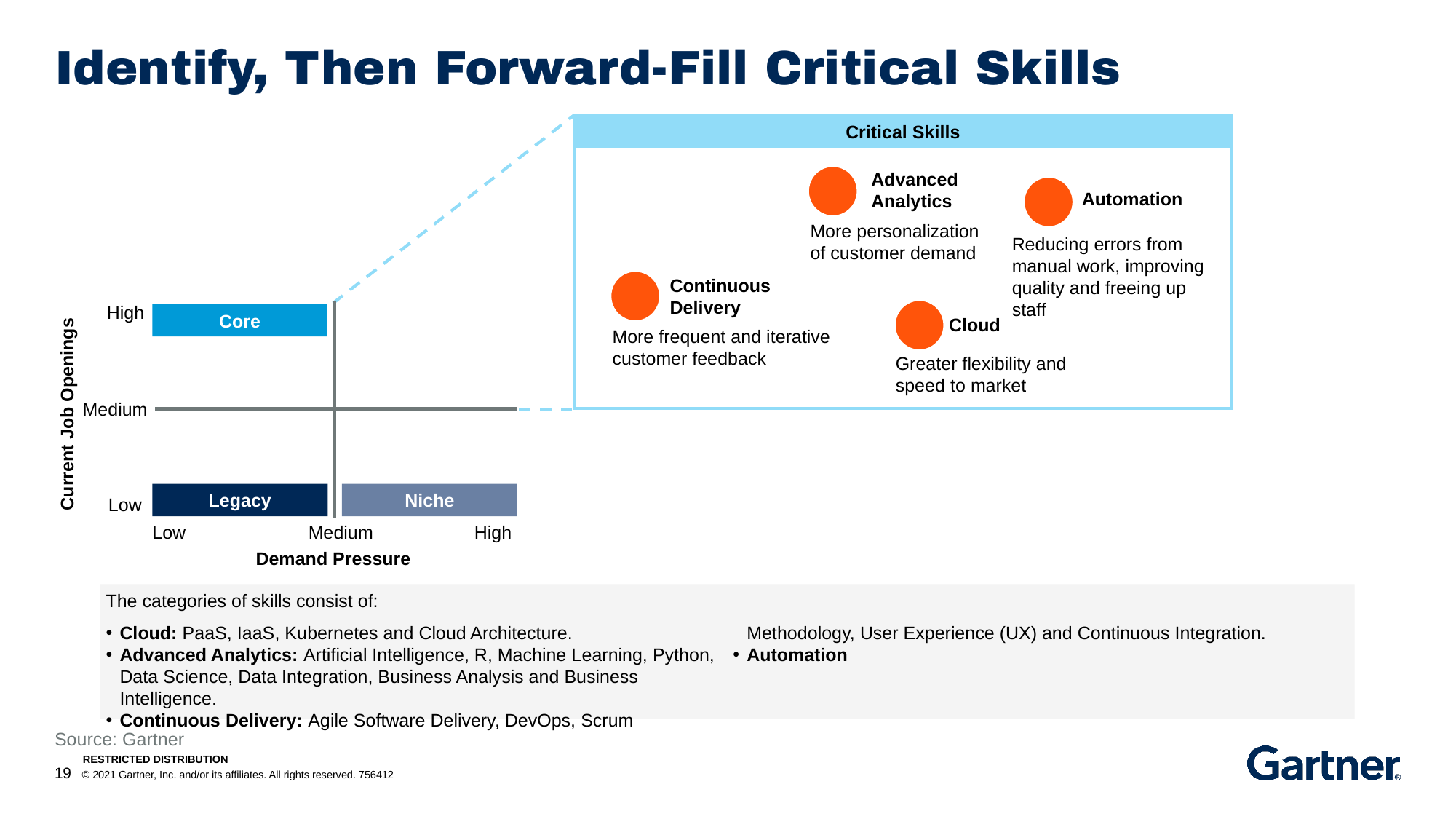

# Identify, Then Forward-Fill Critical Skills

Critical Skills

Advanced Analytics

Automation
More personalization of customer demand
Reducing errors from manual work, improving quality and freeing up staff

Continuous
Delivery

Cloud
More frequent and iterative customer feedback
Greater flexibility and speed to market
High
Core
Current Job Openings
Medium
Legacy
Niche
Low
Low
Medium
High
Demand Pressure
The categories of skills consist of:
Cloud: PaaS, IaaS, Kubernetes and Cloud Architecture.
Advanced Analytics: Artificial Intelligence, R, Machine Learning, Python, Data Science, Data Integration, Business Analysis and Business Intelligence.
Continuous Delivery: Agile Software Delivery, DevOps, Scrum Methodology, User Experience (UX) and Continuous Integration.
Automation
Source: Gartner